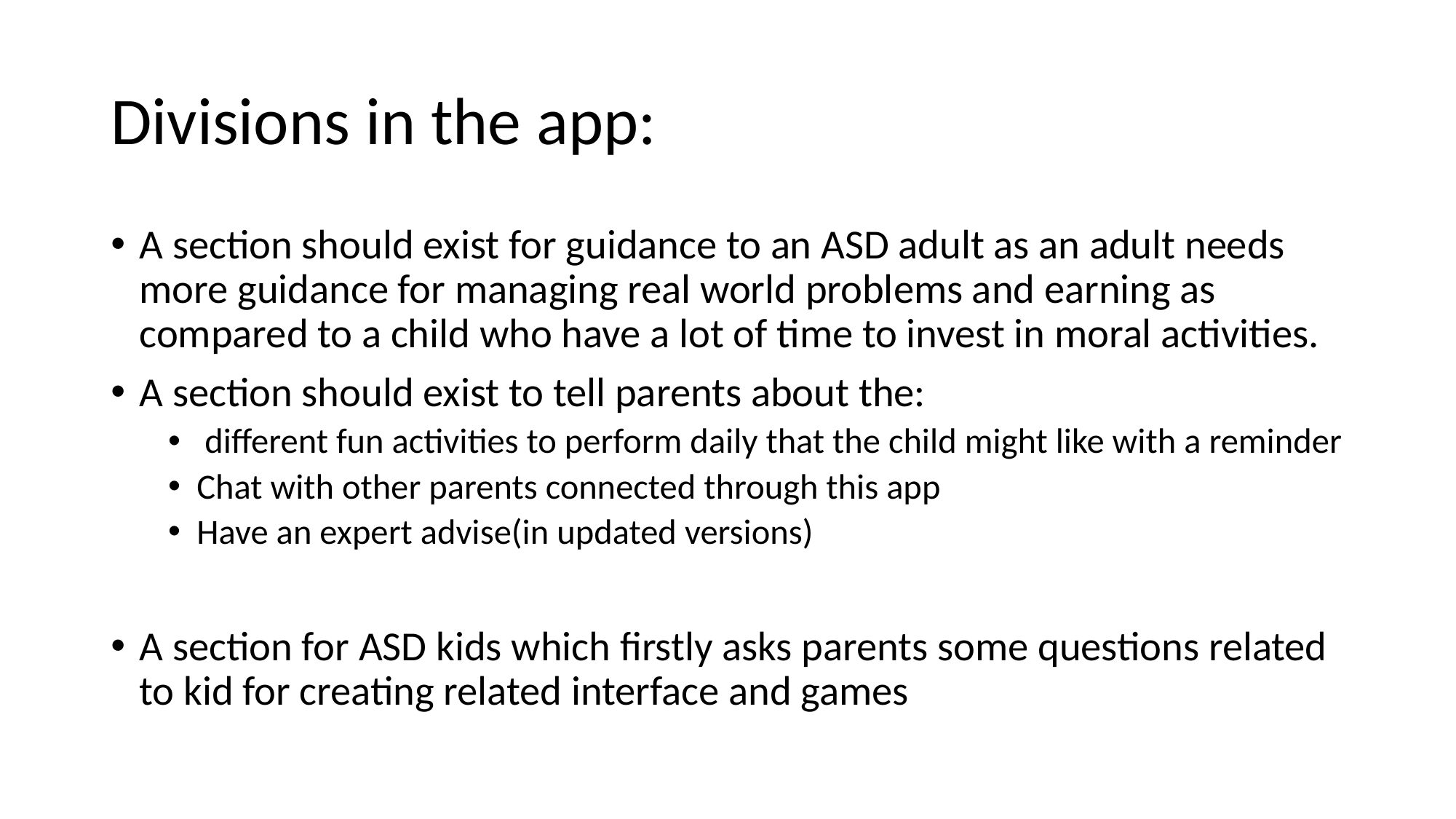

# Divisions in the app:
A section should exist for guidance to an ASD adult as an adult needs more guidance for managing real world problems and earning as compared to a child who have a lot of time to invest in moral activities.
A section should exist to tell parents about the:
 different fun activities to perform daily that the child might like with a reminder
Chat with other parents connected through this app
Have an expert advise(in updated versions)

A section for ASD kids which firstly asks parents some questions related to kid for creating related interface and games